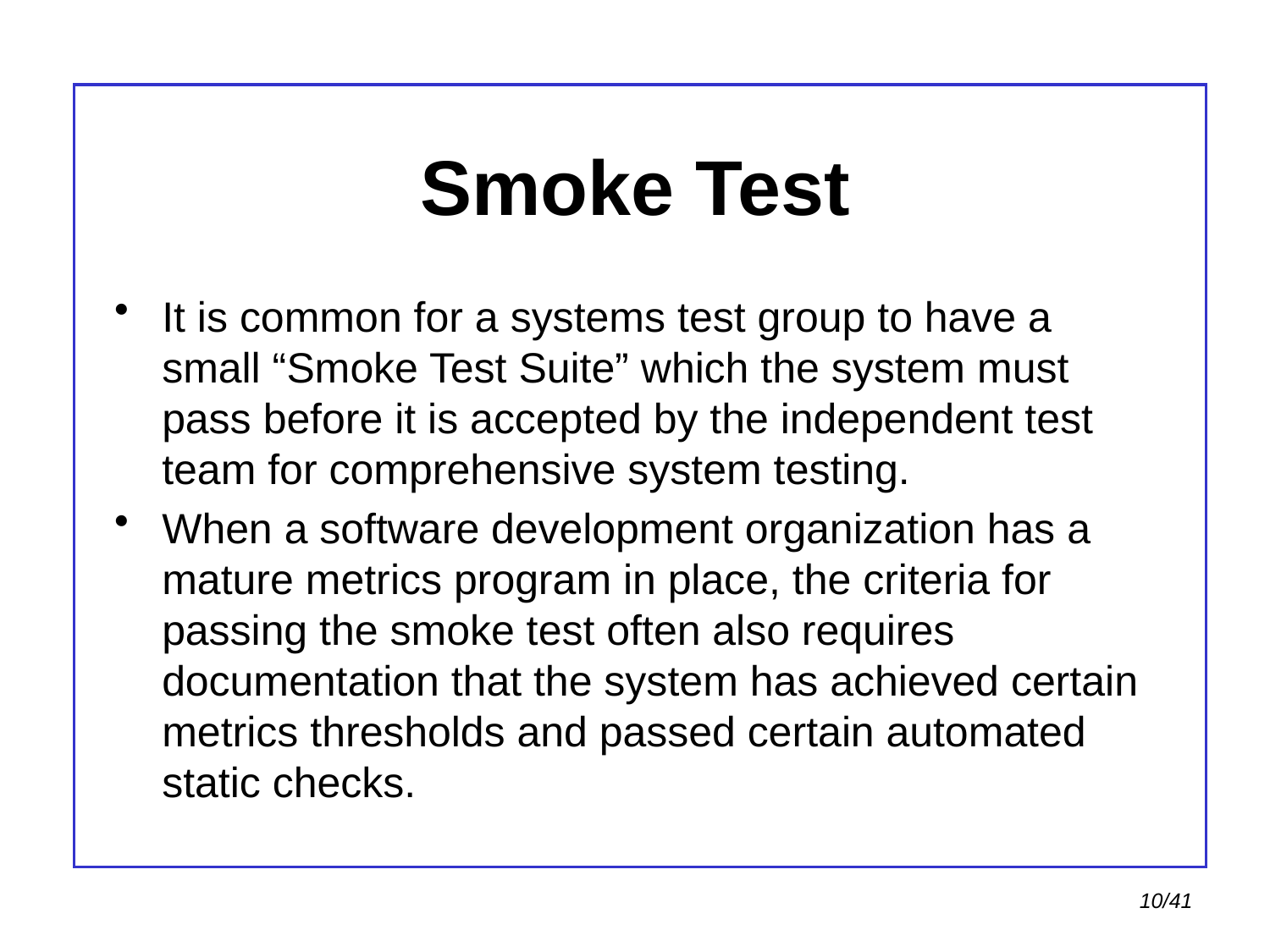

# Smoke Test
It is common for a systems test group to have a small “Smoke Test Suite” which the system must pass before it is accepted by the independent test team for comprehensive system testing.
When a software development organization has a mature metrics program in place, the criteria for passing the smoke test often also requires documentation that the system has achieved certain metrics thresholds and passed certain automated static checks.